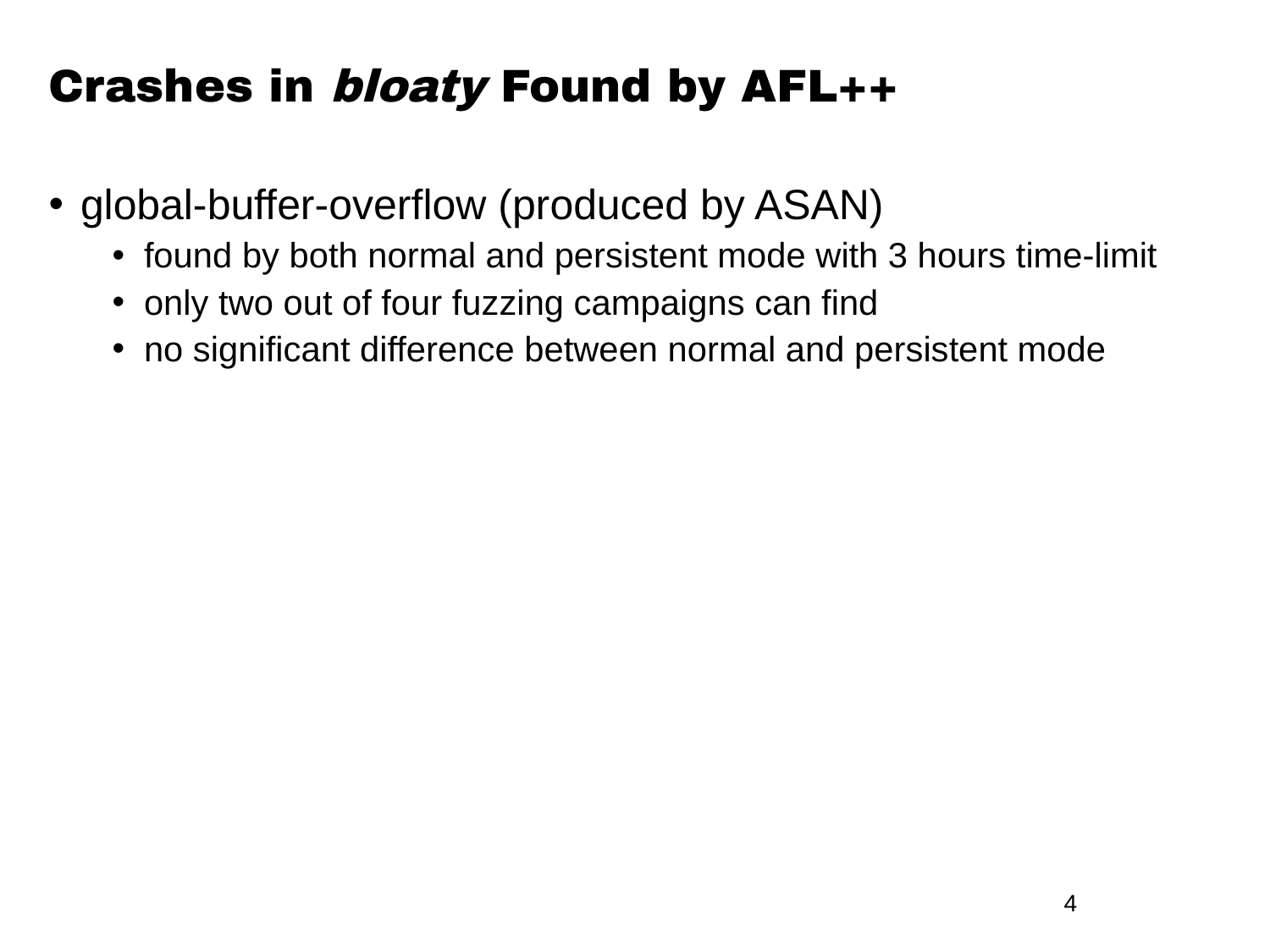

# Crashes in bloaty Found by AFL++
global-buffer-overflow (produced by ASAN)
found by both normal and persistent mode with 3 hours time-limit
only two out of four fuzzing campaigns can find
no significant difference between normal and persistent mode